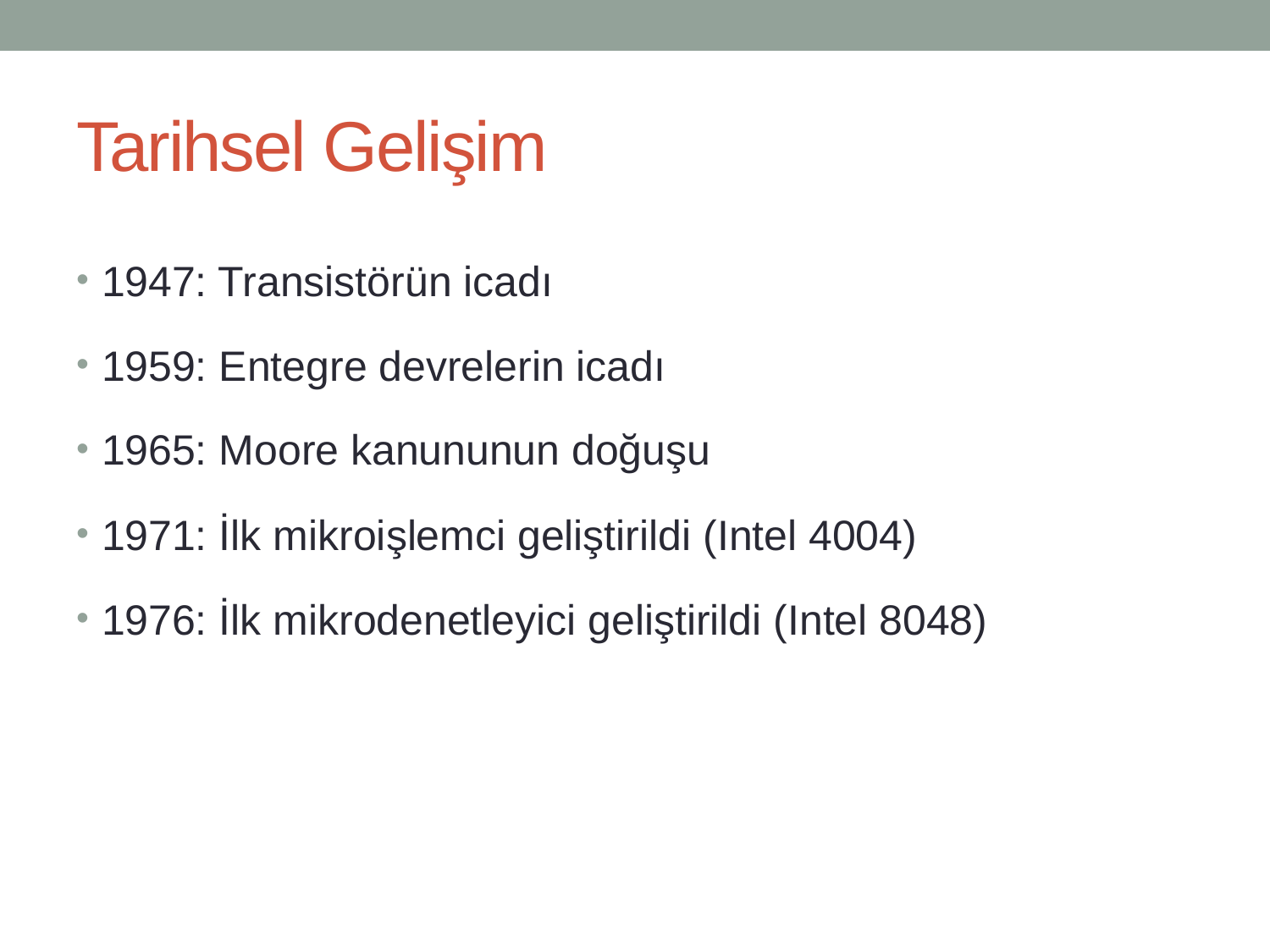

# Tarihsel Gelişim
1947: Transistörün icadı
1959: Entegre devrelerin icadı
1965: Moore kanununun doğuşu
1971: İlk mikroişlemci geliştirildi (Intel 4004)
1976: İlk mikrodenetleyici geliştirildi (Intel 8048)